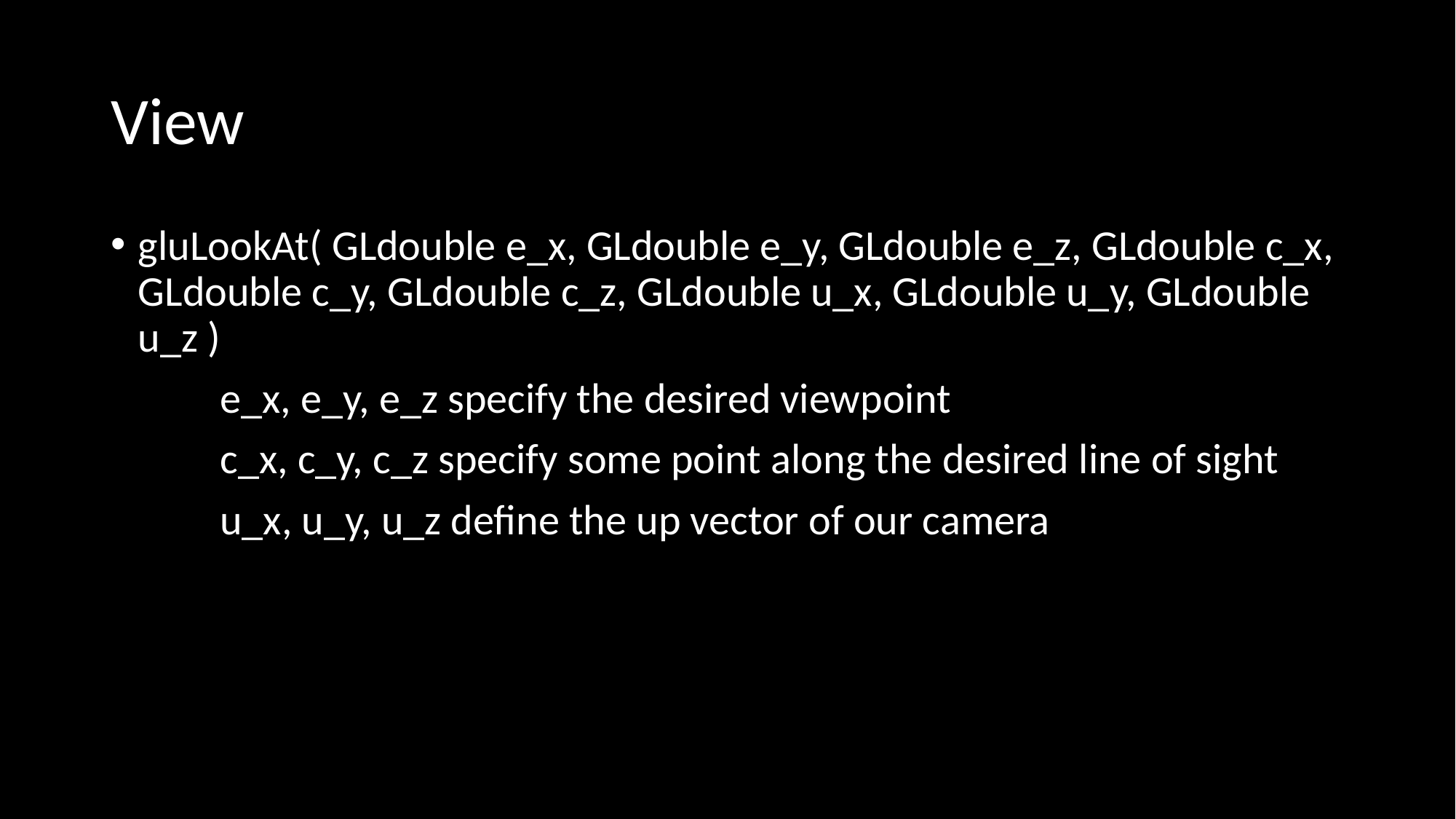

# View
gluLookAt( GLdouble e_x, GLdouble e_y, GLdouble e_z, GLdouble c_x, GLdouble c_y, GLdouble c_z, GLdouble u_x, GLdouble u_y, GLdouble u_z )
	e_x, e_y, e_z specify the desired viewpoint
	c_x, c_y, c_z specify some point along the desired line of sight
	u_x, u_y, u_z define the up vector of our camera